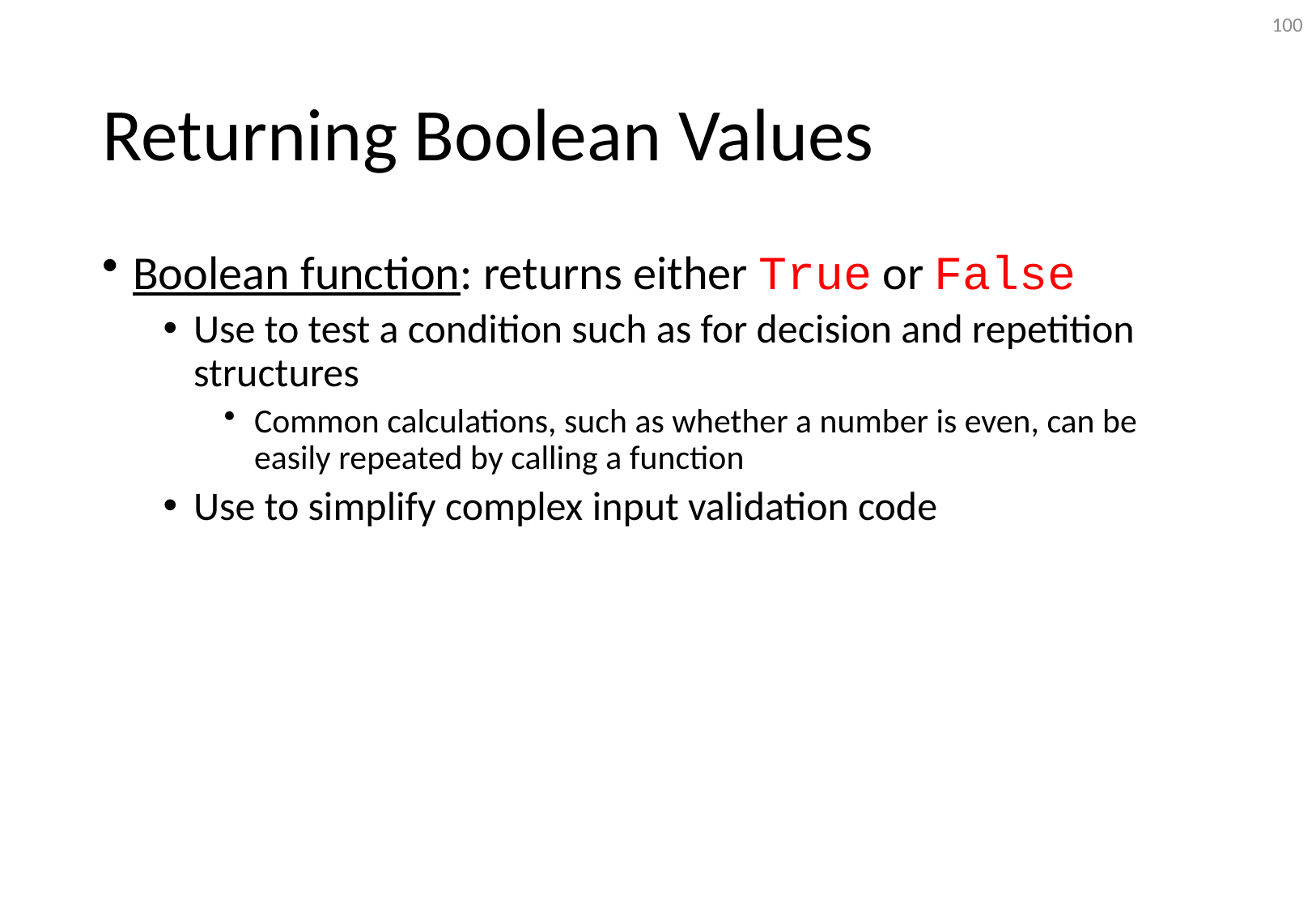

100
# Returning Boolean Values
Boolean function: returns either True or False
Use to test a condition such as for decision and repetition structures
Common calculations, such as whether a number is even, can be easily repeated by calling a function
Use to simplify complex input validation code